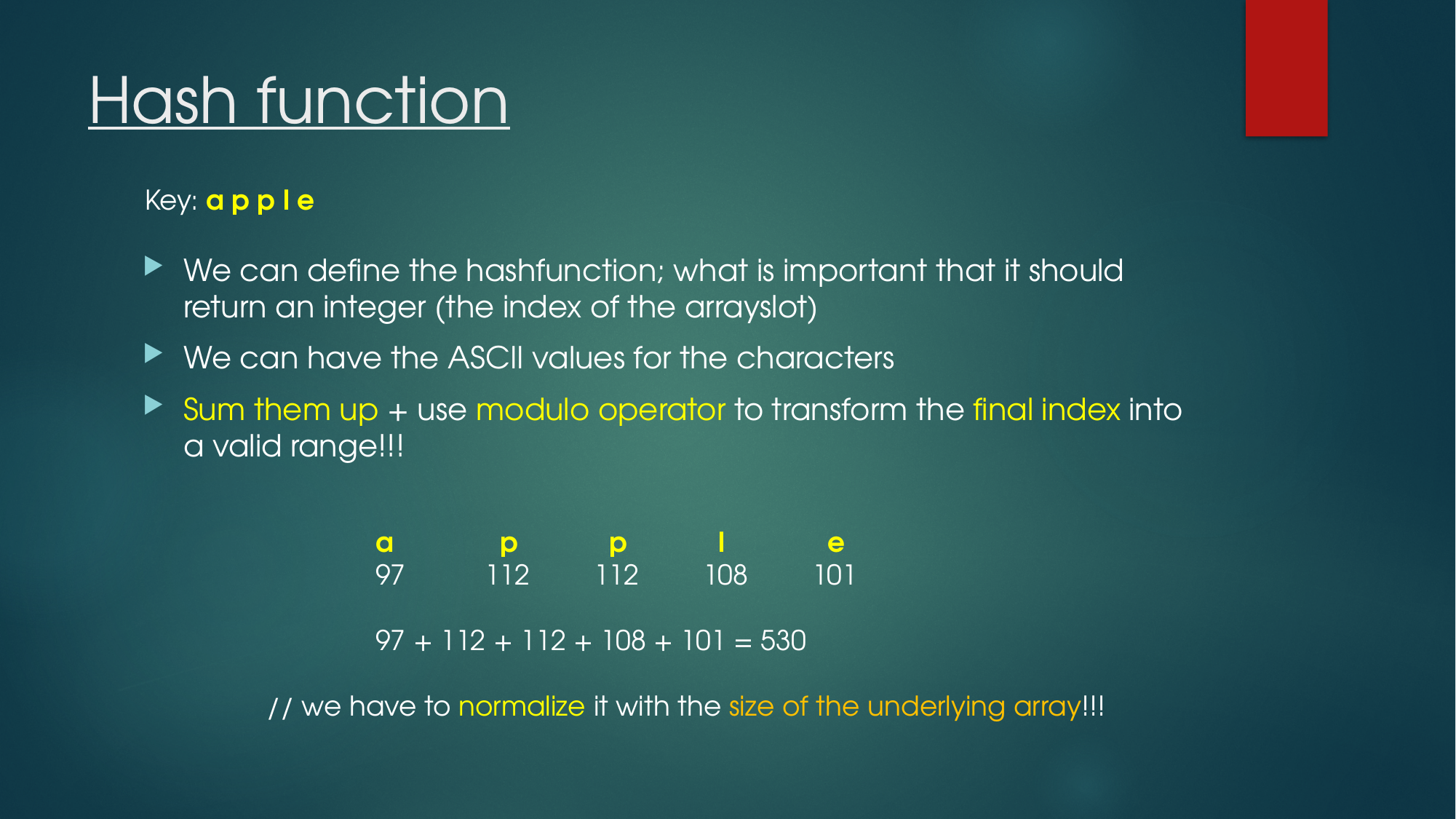

# Hash function
Key: a p p l e
We can define the hashfunction; what is important that it should return an integer (the index of the arrayslot)
We can have the ASCII values for the characters
Sum them up + use modulo operator to transform the final index into a valid range!!!
	a 	  p 	  p 	  l 	  e
	97	112	112	108	101

	97 + 112 + 112 + 108 + 101 = 530

// we have to normalize it with the size of the underlying array!!!